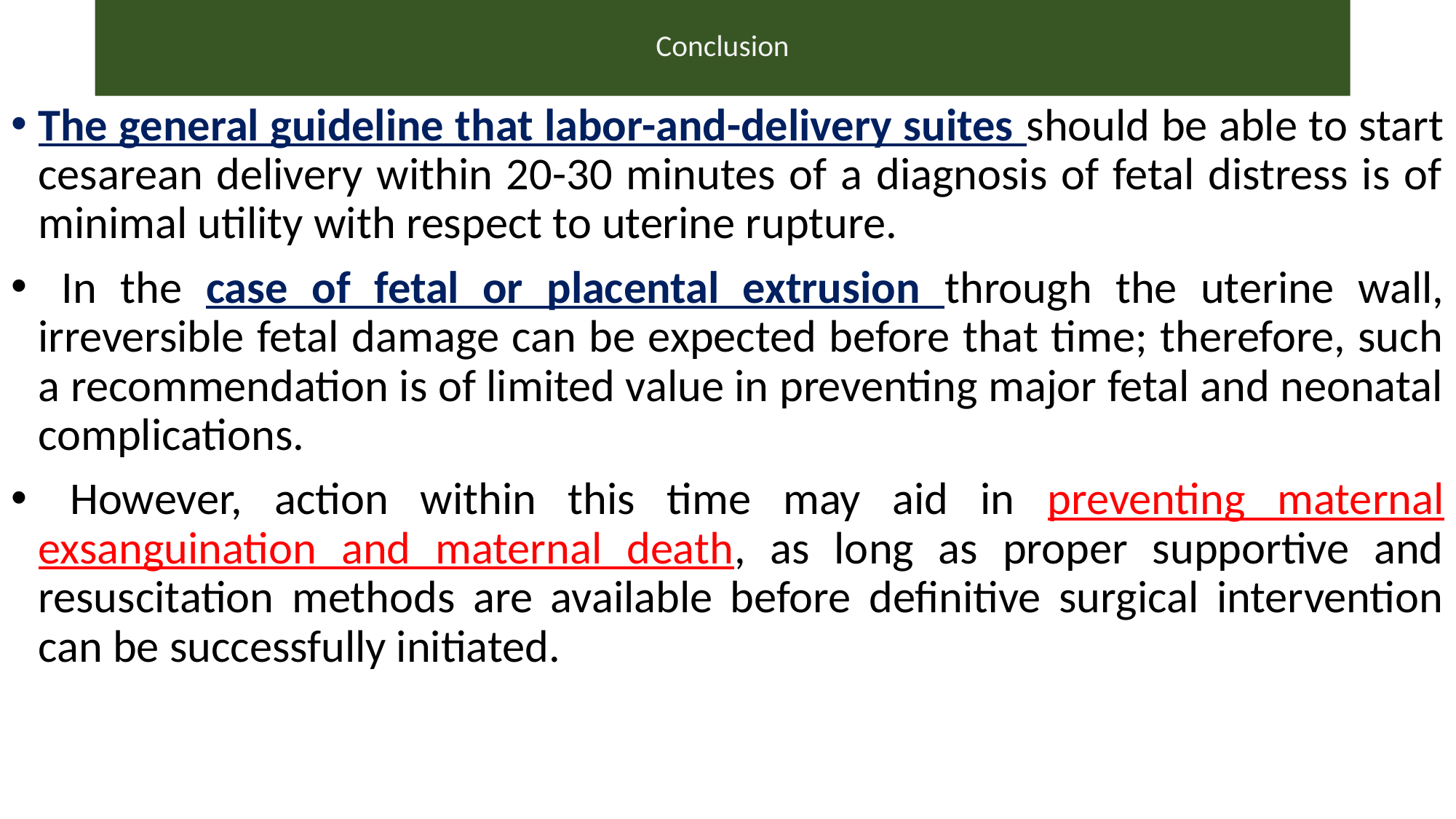

# Conclusion
The general guideline that labor-and-delivery suites should be able to start cesarean delivery within 20-30 minutes of a diagnosis of fetal distress is of minimal utility with respect to uterine rupture.
 In the case of fetal or placental extrusion through the uterine wall, irreversible fetal damage can be expected before that time; therefore, such a recommendation is of limited value in preventing major fetal and neonatal complications.
 However, action within this time may aid in preventing maternal exsanguination and maternal death, as long as proper supportive and resuscitation methods are available before definitive surgical intervention can be successfully initiated.